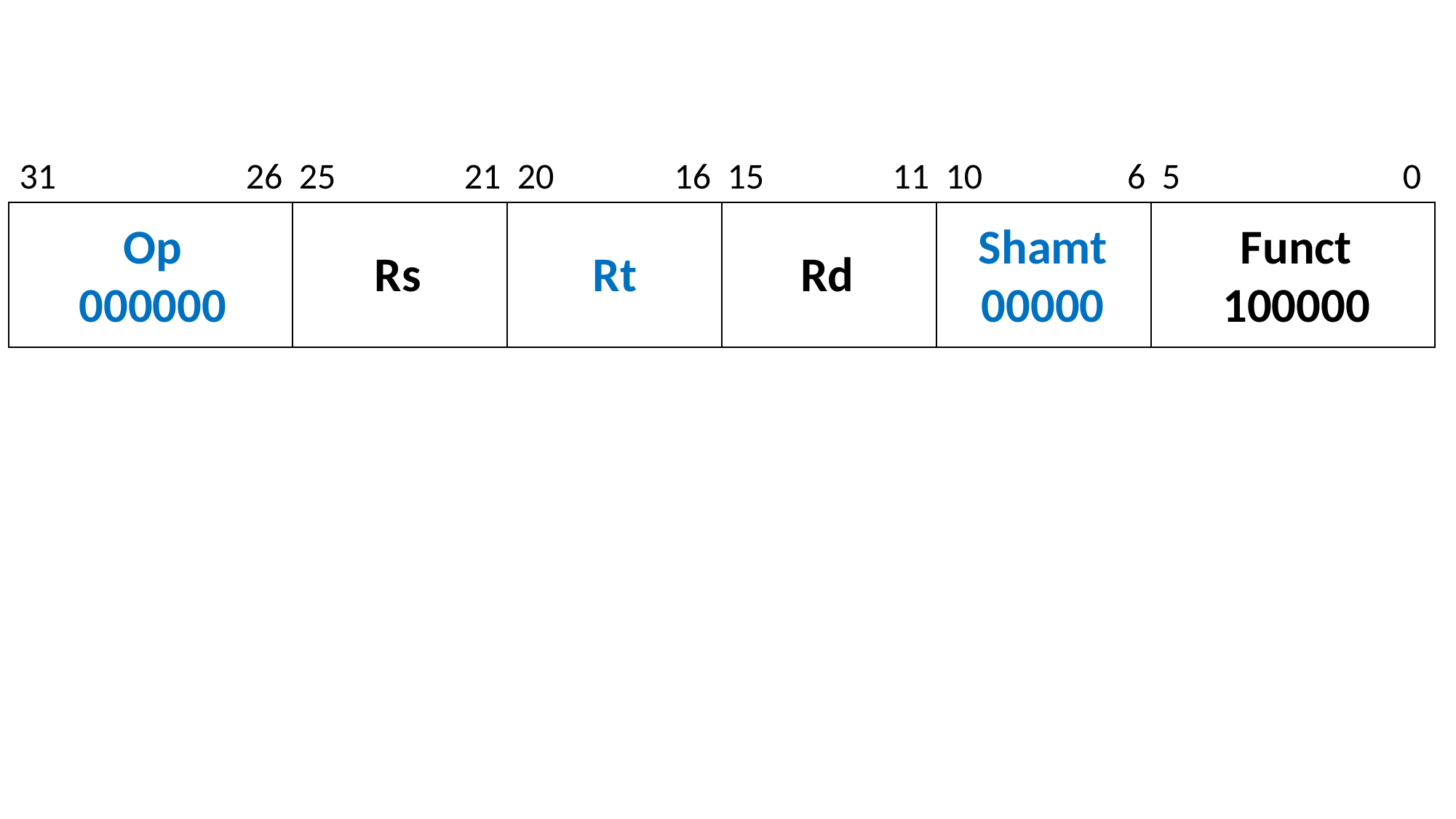

31		 26  25		 21  20		16  15		11  10		  6  5		         0

Op
000000
Shamt
00000
Funct
100000
Rs
Rt
Rd